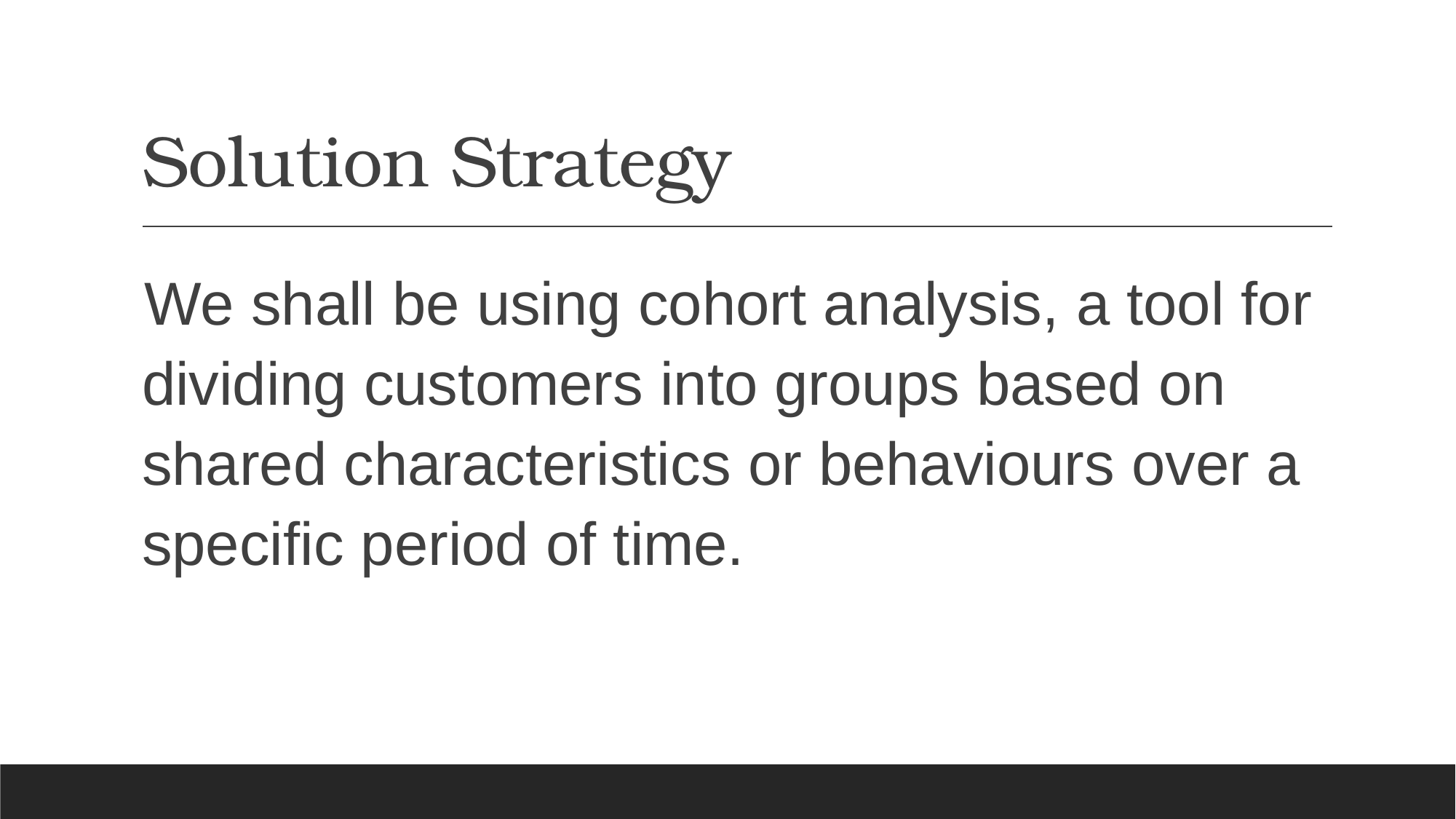

# Solution Strategy
We shall be using cohort analysis, a tool for dividing customers into groups based on shared characteristics or behaviours over a specific period of time.